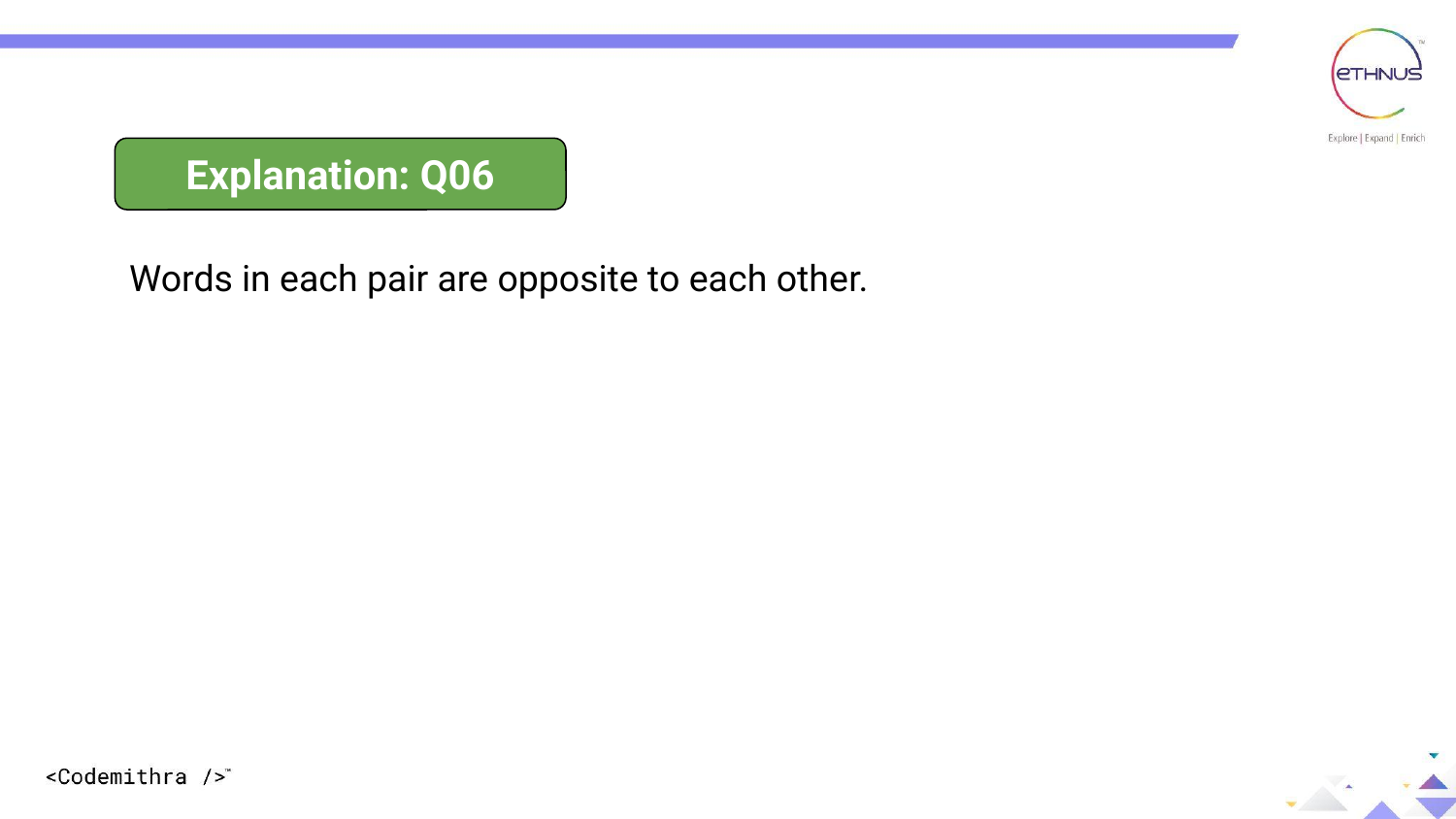

Explanation: Q06

Words in each pair are opposite to each other.